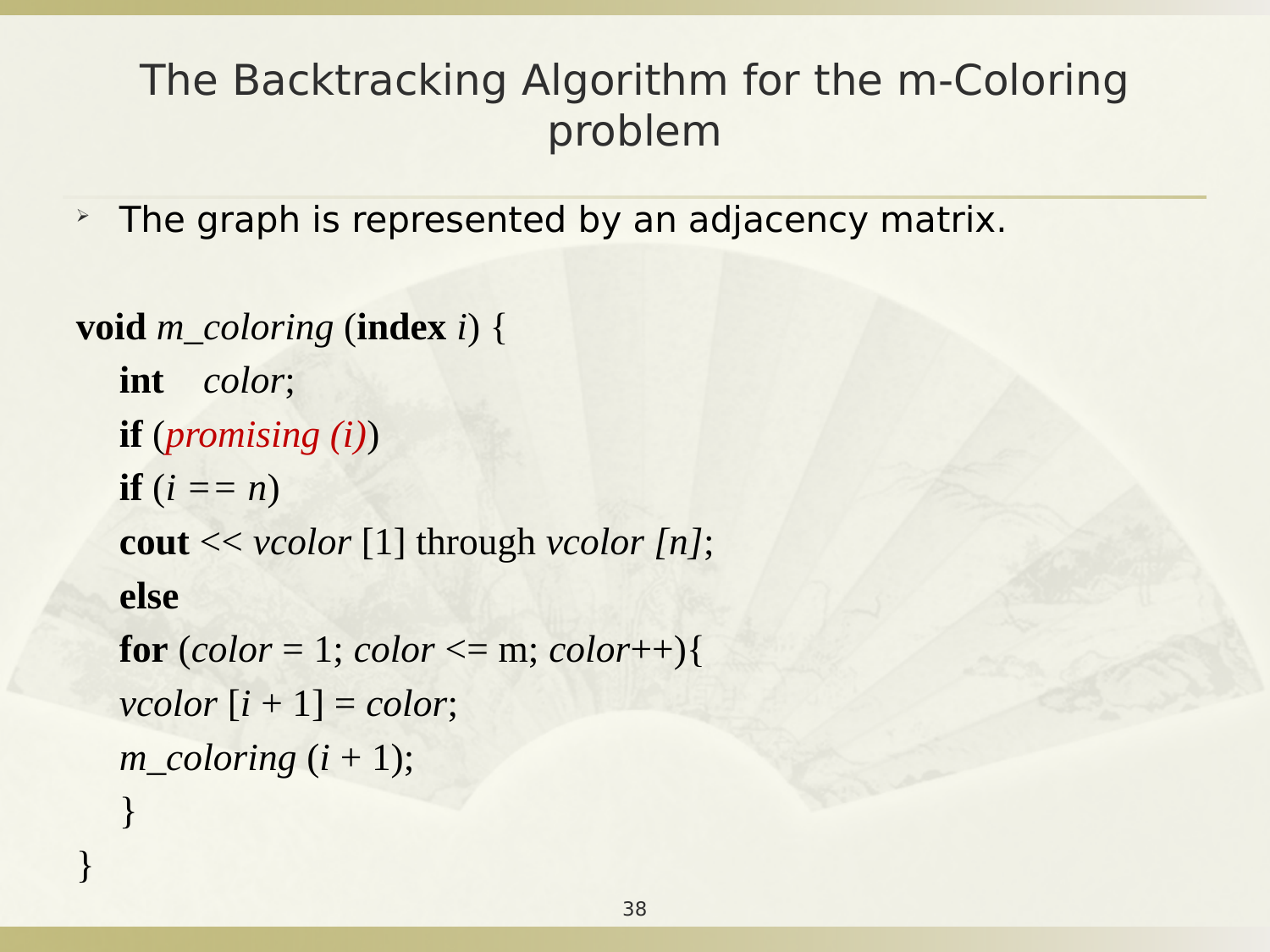

# The Backtracking Algorithm for the m-Coloring problem
The graph is represented by an adjacency matrix.

void m_coloring (index i) {
	int    color;
	if (promising (i))
		if (i == n)
			cout << vcolor [1] through vcolor [n];
		else
			for (color = 1; color <= m; color++){
				vcolor [i + 1] = color;
				m_coloring (i + 1);
			}
}
38